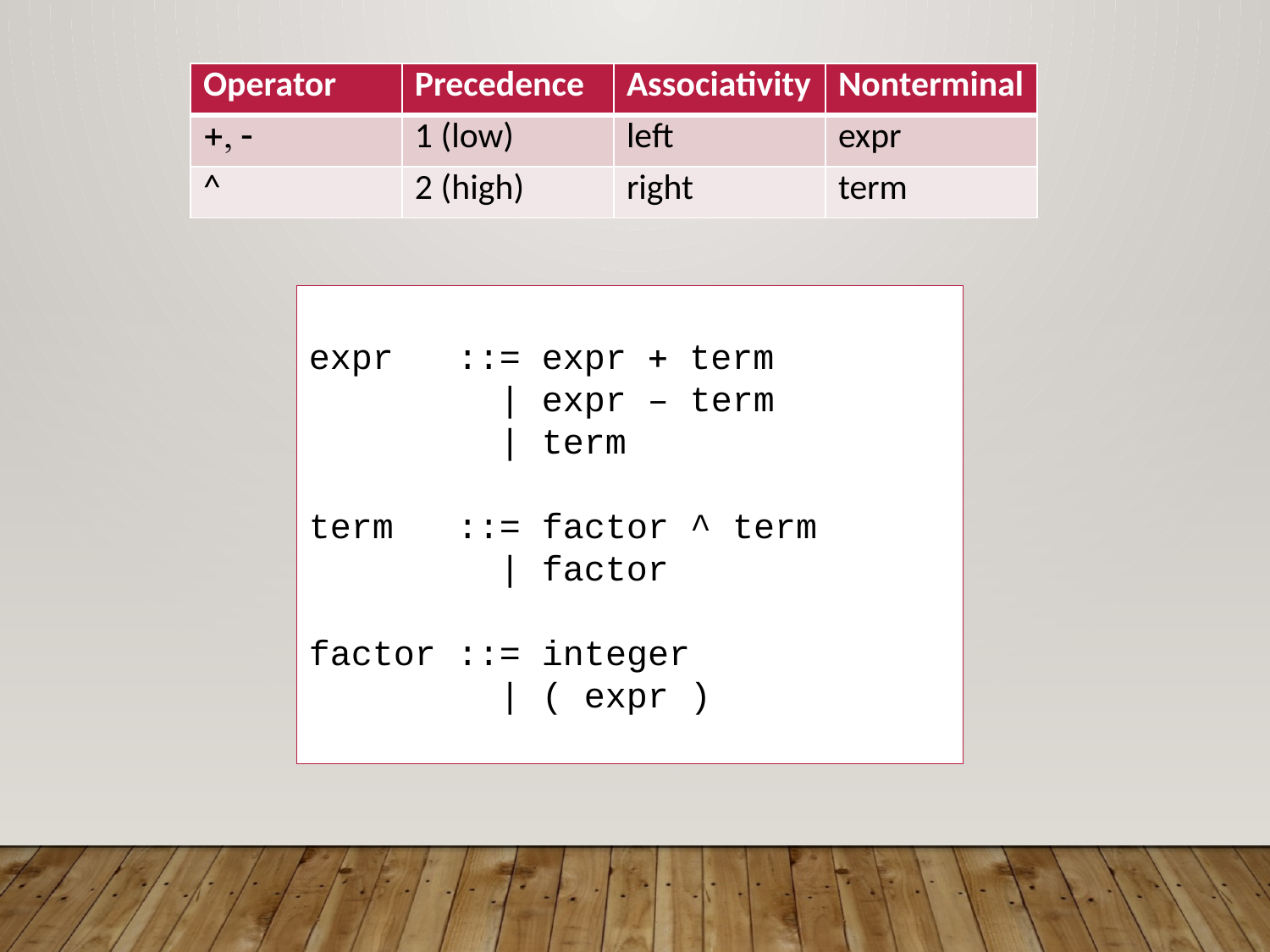

| Operator | Precedence | Associativity | Nonterminal |
| --- | --- | --- | --- |
| +, − | 1 (low) | left | expr |
| ^ | 2 (high) | right | term |

expr   ::= expr + term
         | expr – term
         | term

term   ::= factor ^ term
         | factor

factor ::= integer
         | ( expr )